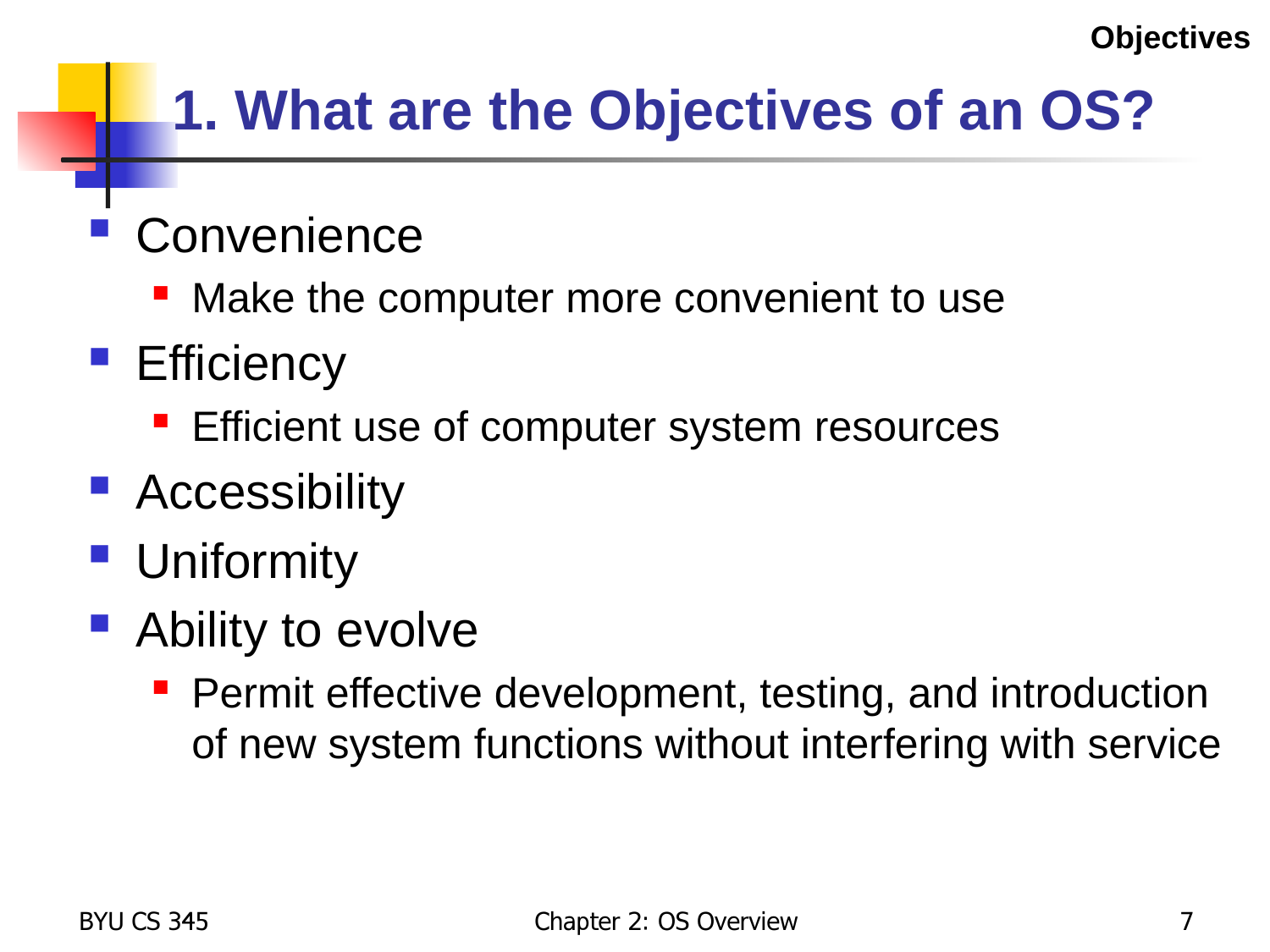

Objectives
# 1. What are the Objectives of an OS?
Convenience
Make the computer more convenient to use
Efficiency
Efficient use of computer system resources
Accessibility
Uniformity
Ability to evolve
Permit effective development, testing, and introduction of new system functions without interfering with service
BYU CS 345
Chapter 2: OS Overview
7